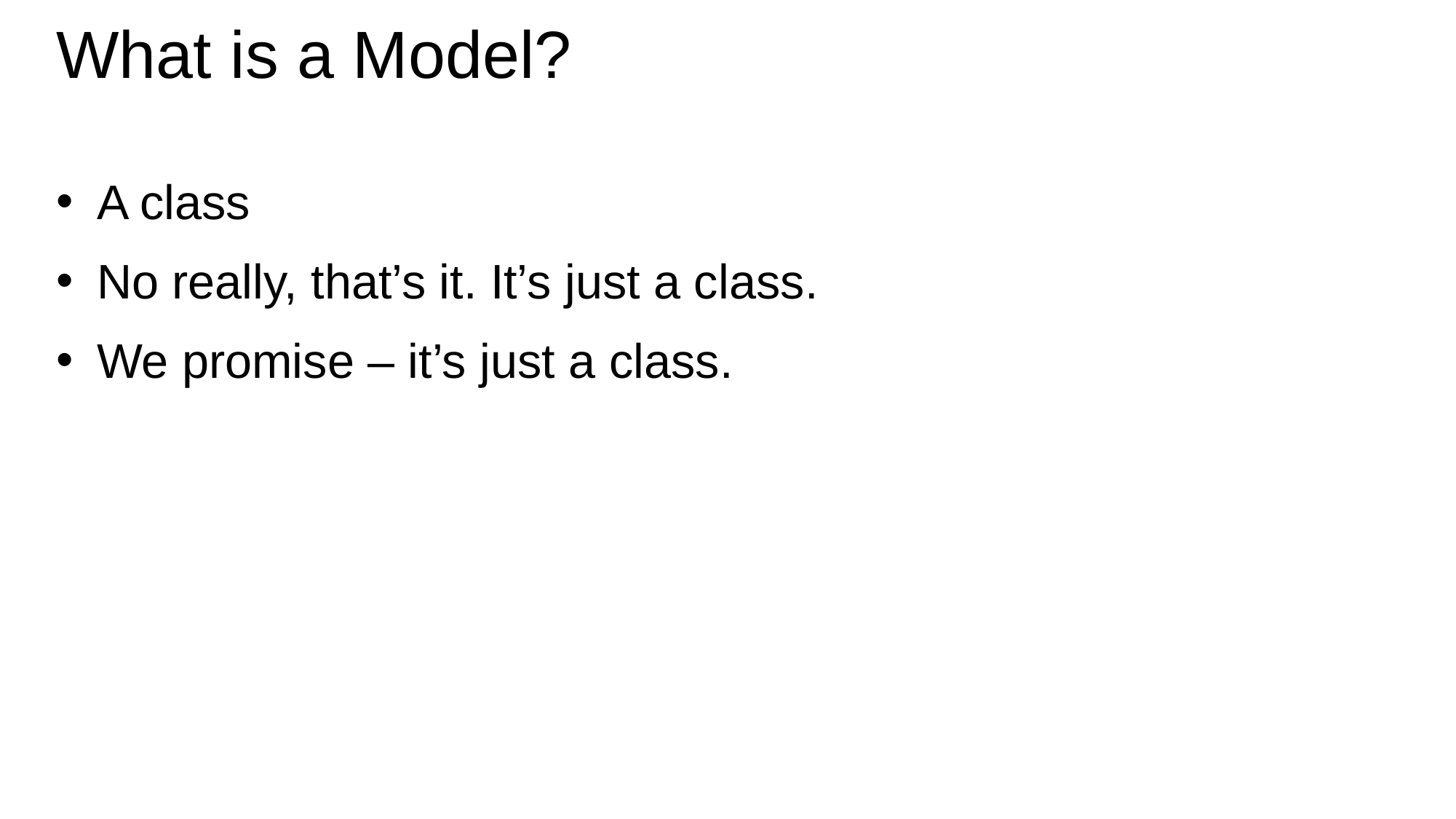

# What is a Model?
A class
No really, that’s it. It’s just a class.
We promise – it’s just a class.